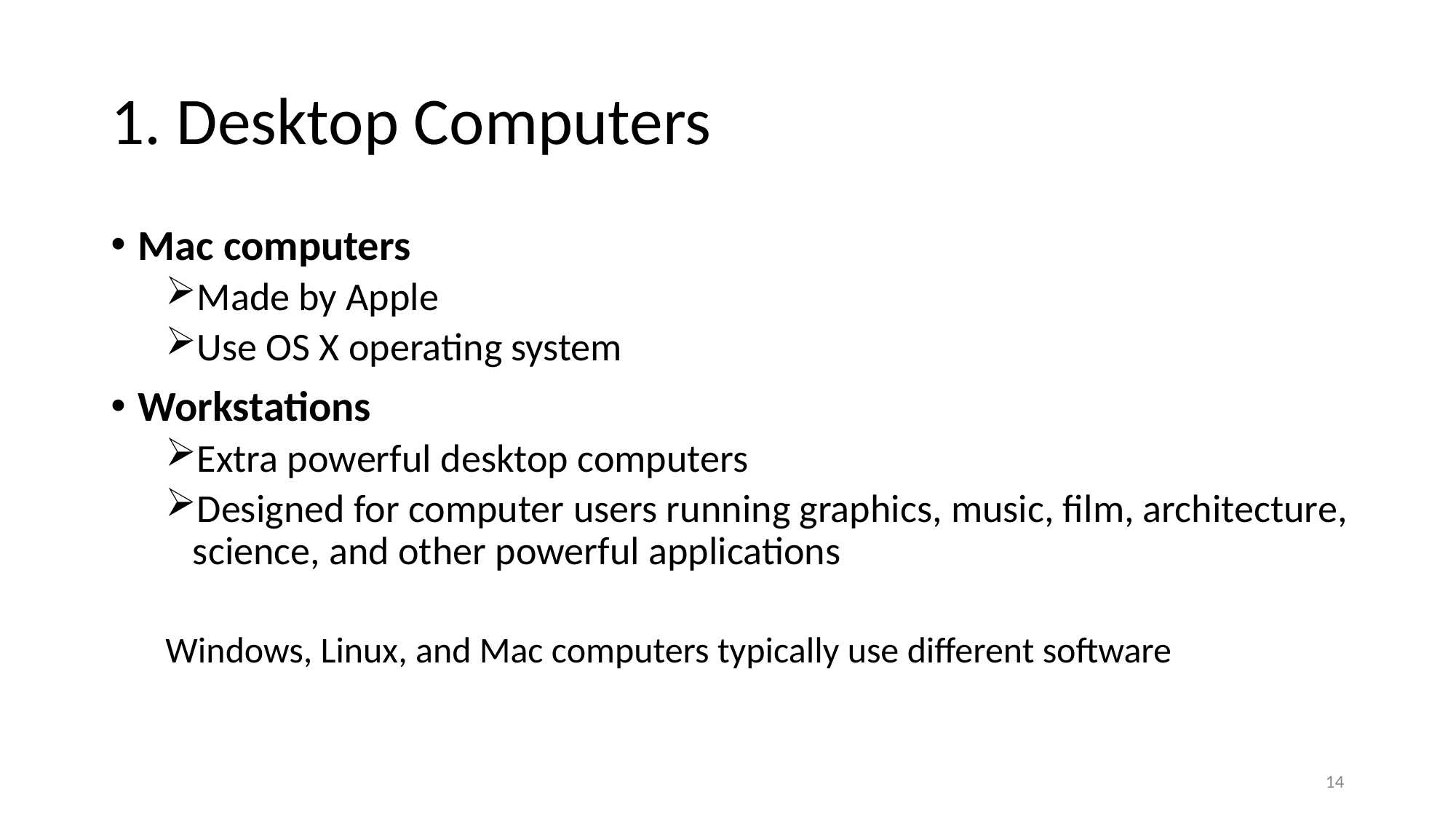

# 1. Desktop Computers
Mac computers
Made by Apple
Use OS X operating system
Workstations
Extra powerful desktop computers
Designed for computer users running graphics, music, film, architecture, science, and other powerful applications

Windows, Linux, and Mac computers typically use different software

14